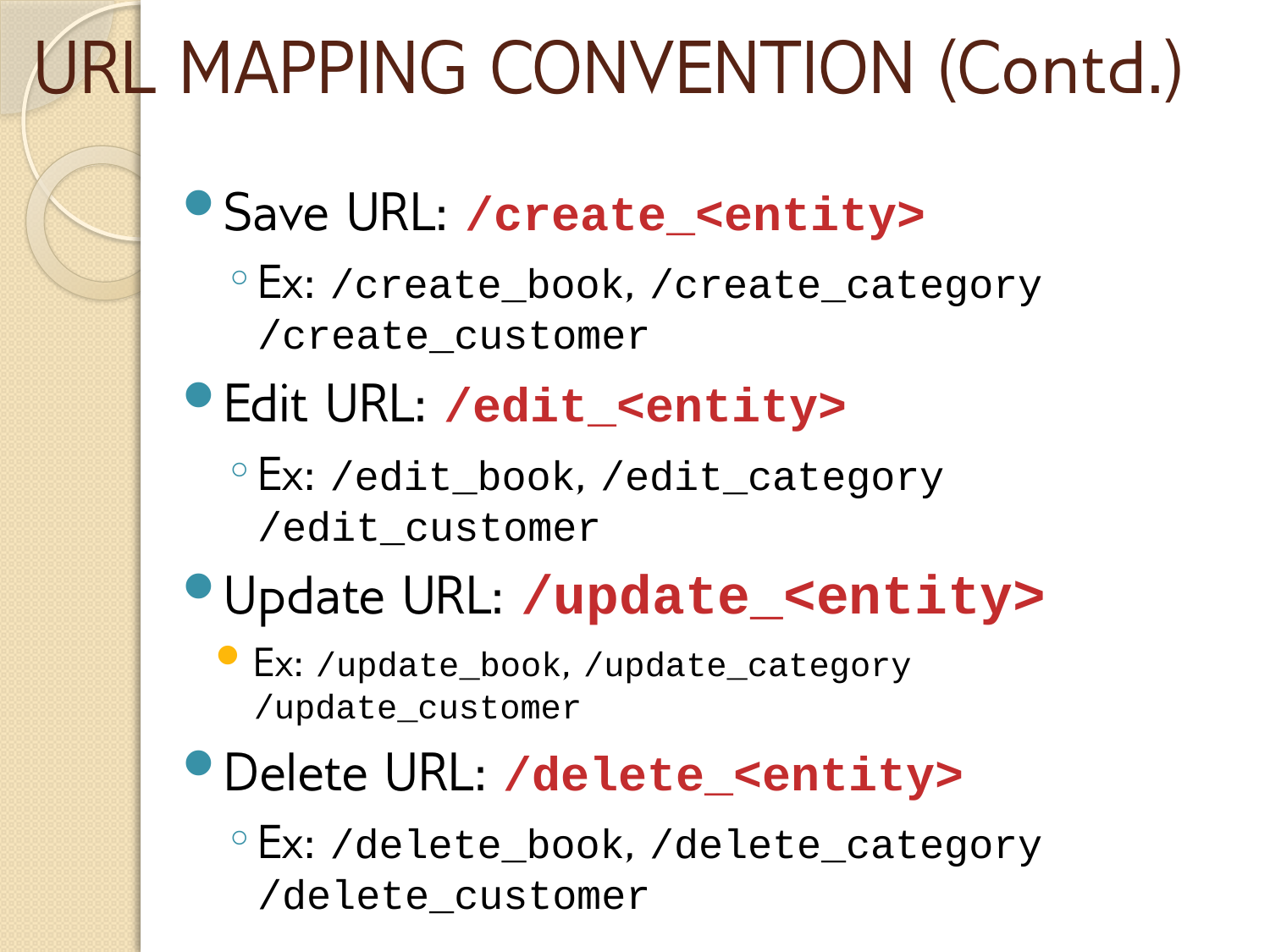

# URL MAPPING CONVENTION (Contd.)
Save URL: /create_<entity>
Ex: /create_book, /create_category /create_customer
Edit URL: /edit_<entity>
Ex: /edit_book, /edit_category /edit_customer
Update URL: /update_<entity>
Ex: /update_book, /update_category /update_customer
Delete URL: /delete_<entity>
Ex: /delete_book, /delete_category /delete_customer